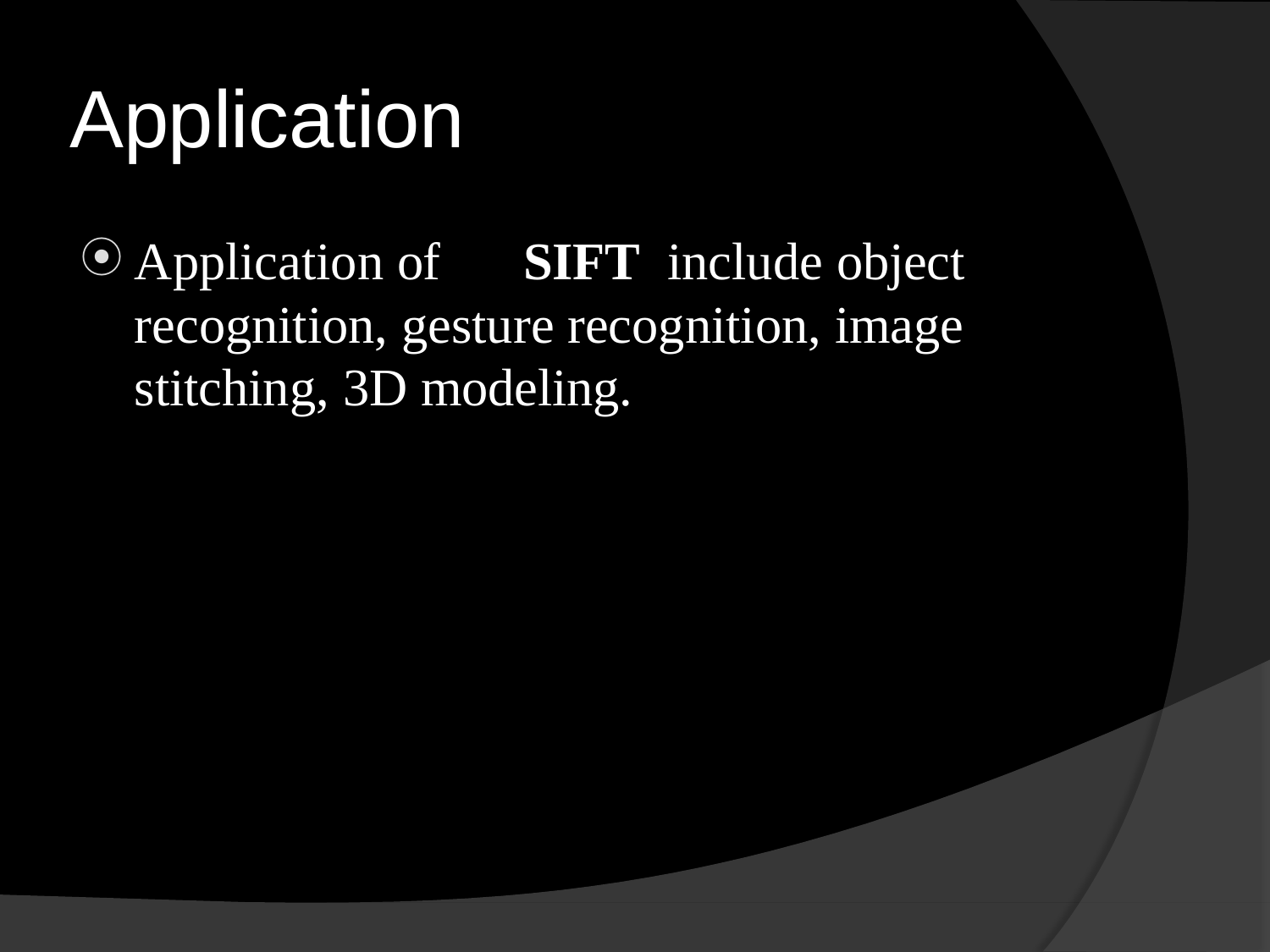

# Application
Application of	SIFT	include object recognition, gesture recognition, image stitching, 3D modeling.